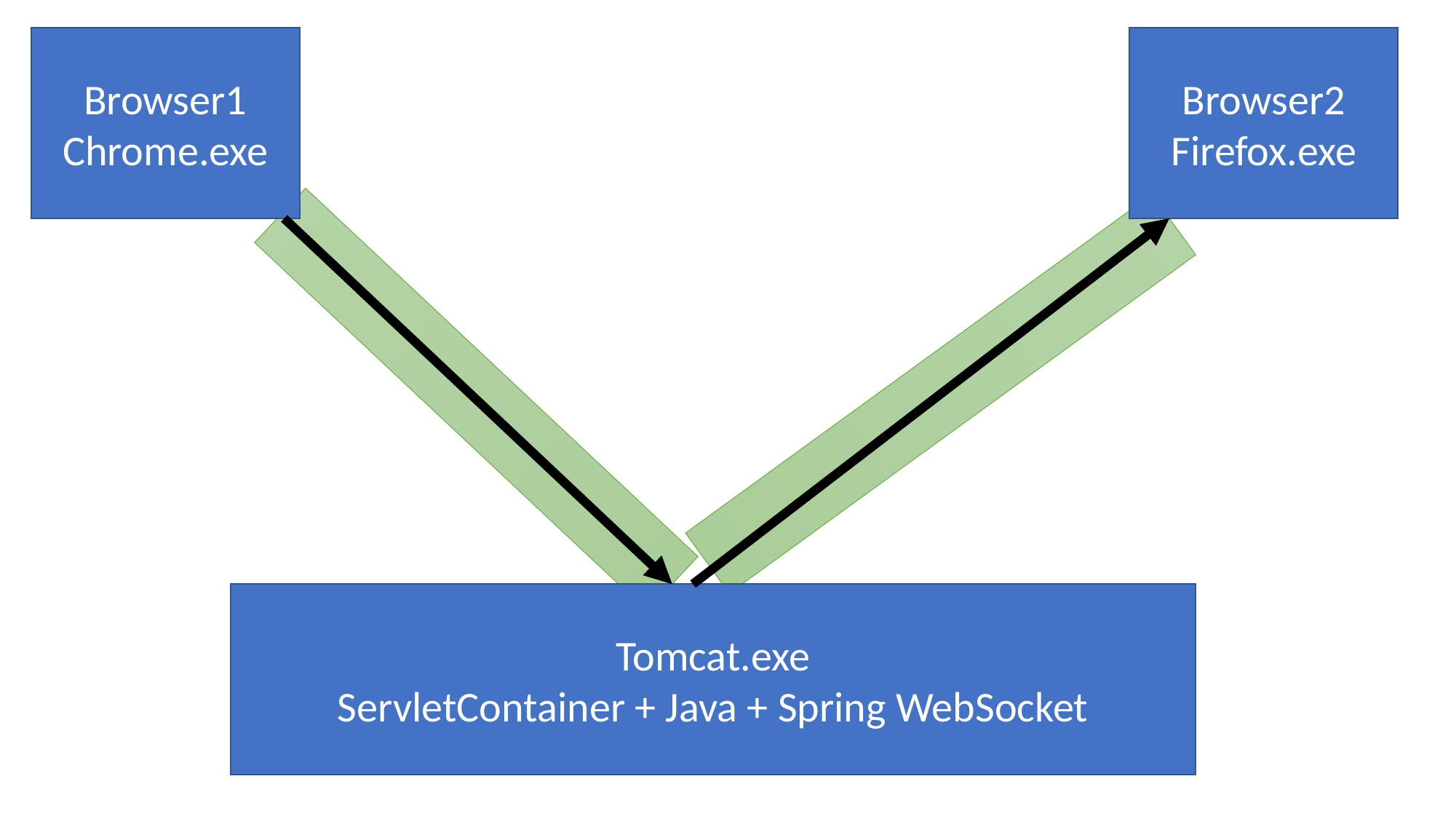

Browser1
Chrome.exe
Browser2
Firefox.exe

Tomcat.exe
ServletContainer + Java + Spring WebSocket